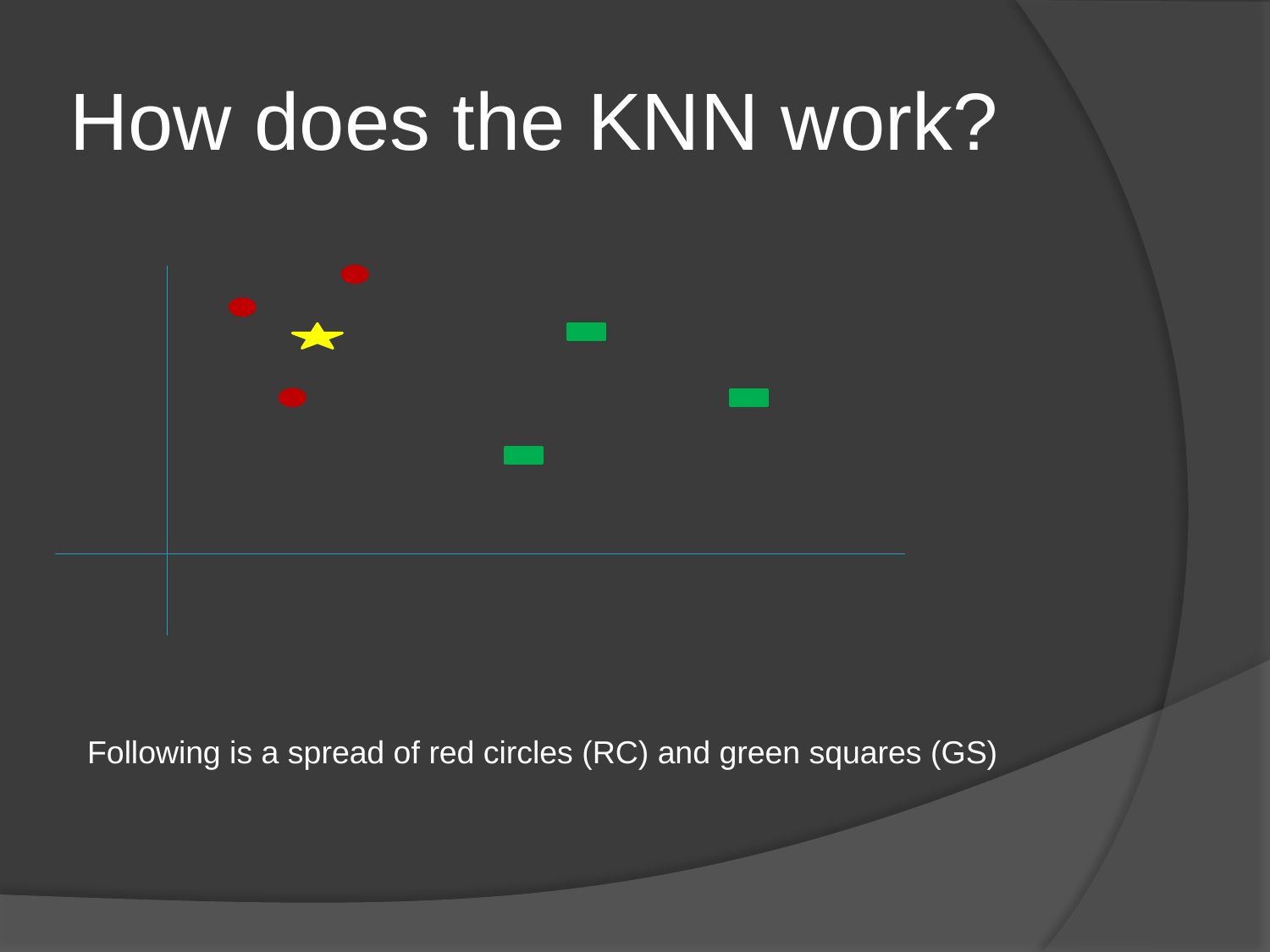

# How does the KNN work?

Following is a spread of red circles (RC) and green squares (GS)